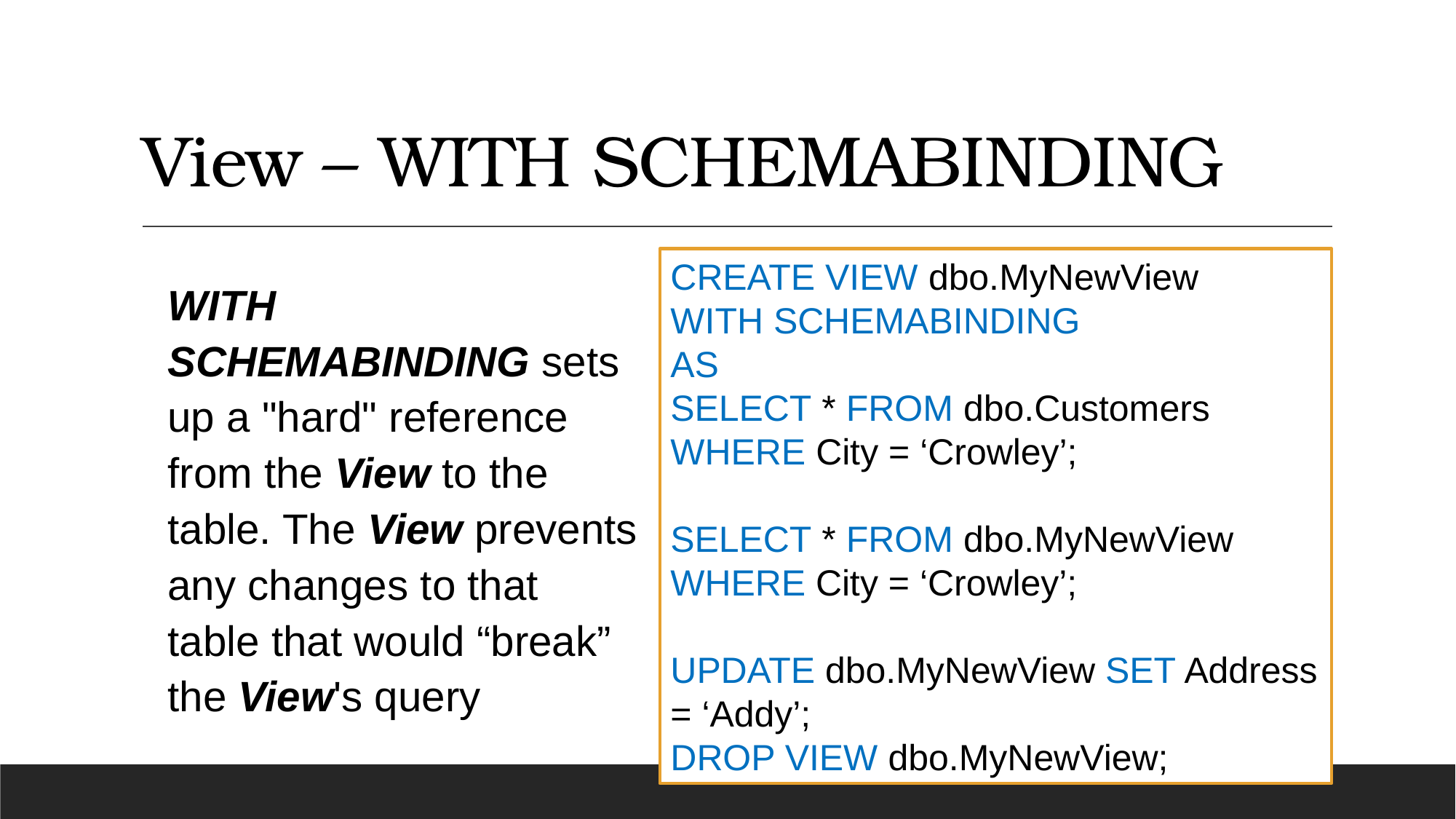

# View – WITH SCHEMABINDING
WITH SCHEMABINDING sets up a "hard" reference from the View to the table. The View prevents any changes to that table that would “break” the View's query
CREATE VIEW dbo.MyNewView
WITH SCHEMABINDING
AS
SELECT * FROM dbo.Customers
WHERE City = ‘Crowley’;

SELECT * FROM dbo.MyNewView
WHERE City = ‘Crowley’;

UPDATE dbo.MyNewView SET Address = ‘Addy’;
DROP VIEW dbo.MyNewView;